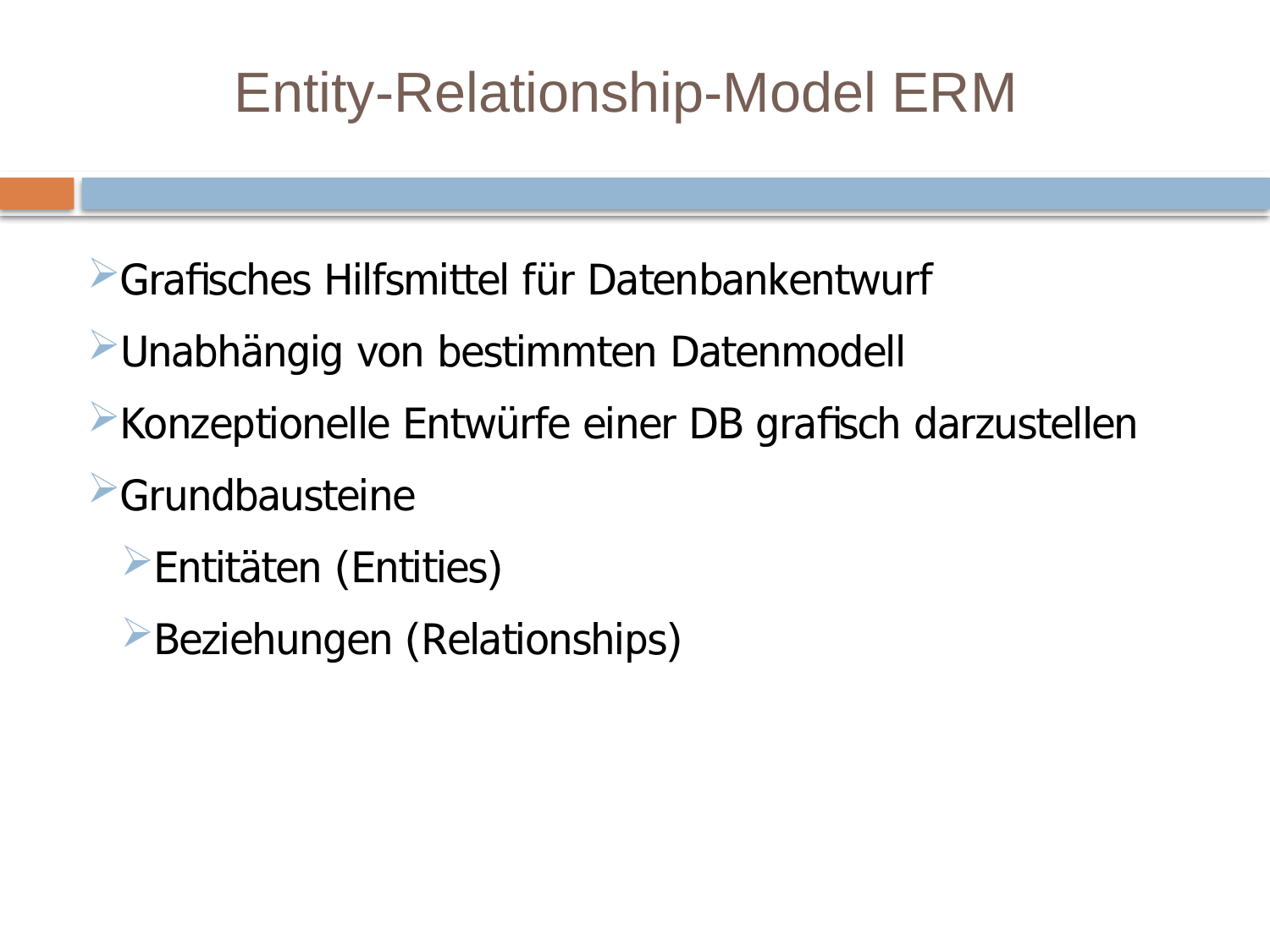

# Entity-Relationship-Model ERM
Grafisches Hilfsmittel für Datenbankentwurf
Unabhängig von bestimmten Datenmodell
Konzeptionelle Entwürfe einer DB grafisch darzustellen
Grundbausteine
Entitäten (Entities)
Beziehungen (Relationships)